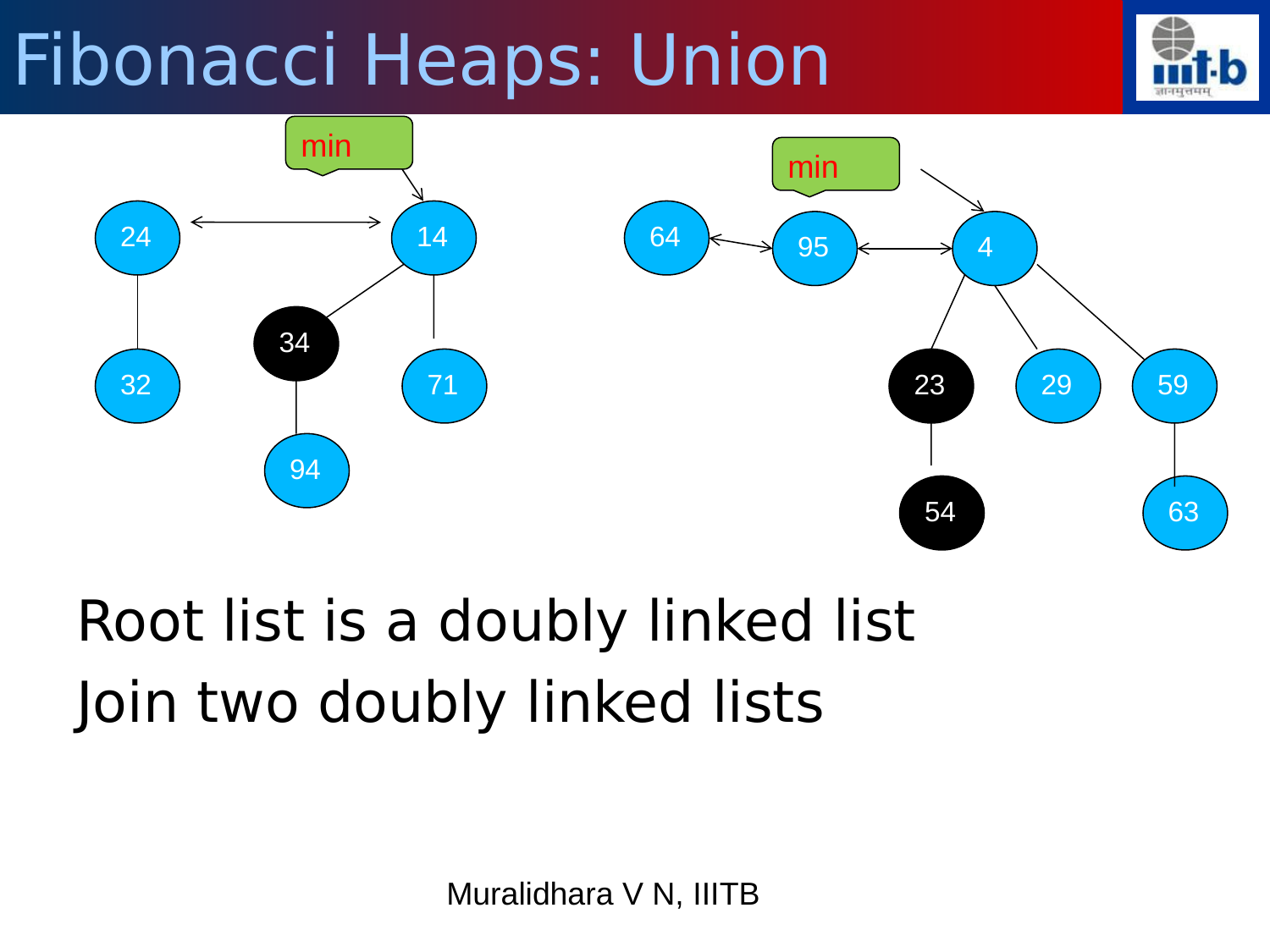

Fibonacci Heaps: Union
min
min

Root list is a doubly linked list
Join two doubly linked lists

24
14
64
95
4
34
32
71
23
29
59
94
54
63
Muralidhara V N, IIITB